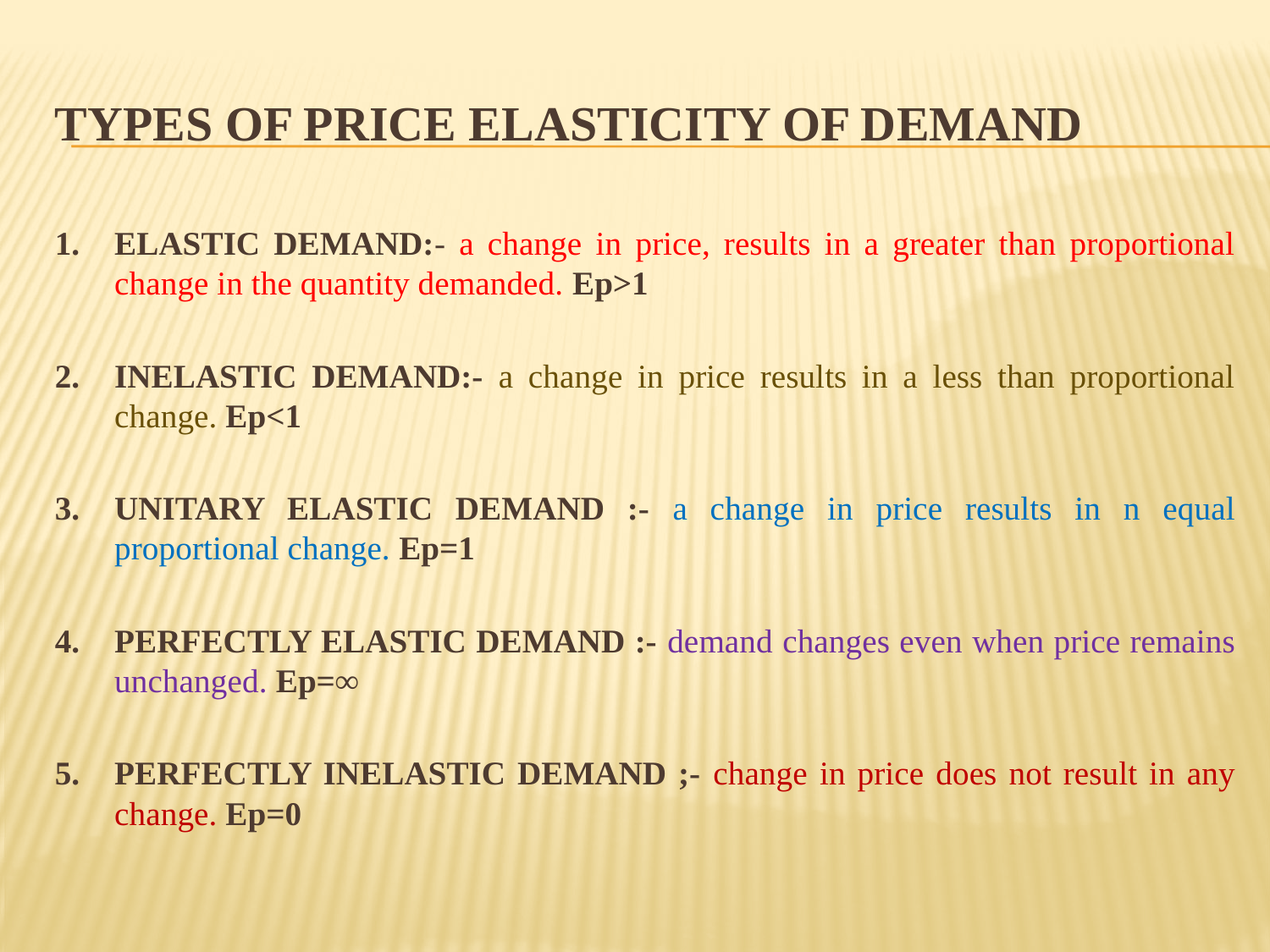

# Types of Price Elasticity of demand
ELASTIC DEMAND:- a change in price, results in a greater than proportional change in the quantity demanded. Ep>1

INELASTIC DEMAND:- a change in price results in a less than proportional change. Ep<1

UNITARY ELASTIC DEMAND :- a change in price results in n equal proportional change. Ep=1

PERFECTLY ELASTIC DEMAND :- demand changes even when price remains unchanged. Ep=∞

PERFECTLY INELASTIC DEMAND ;- change in price does not result in any change. Ep=0